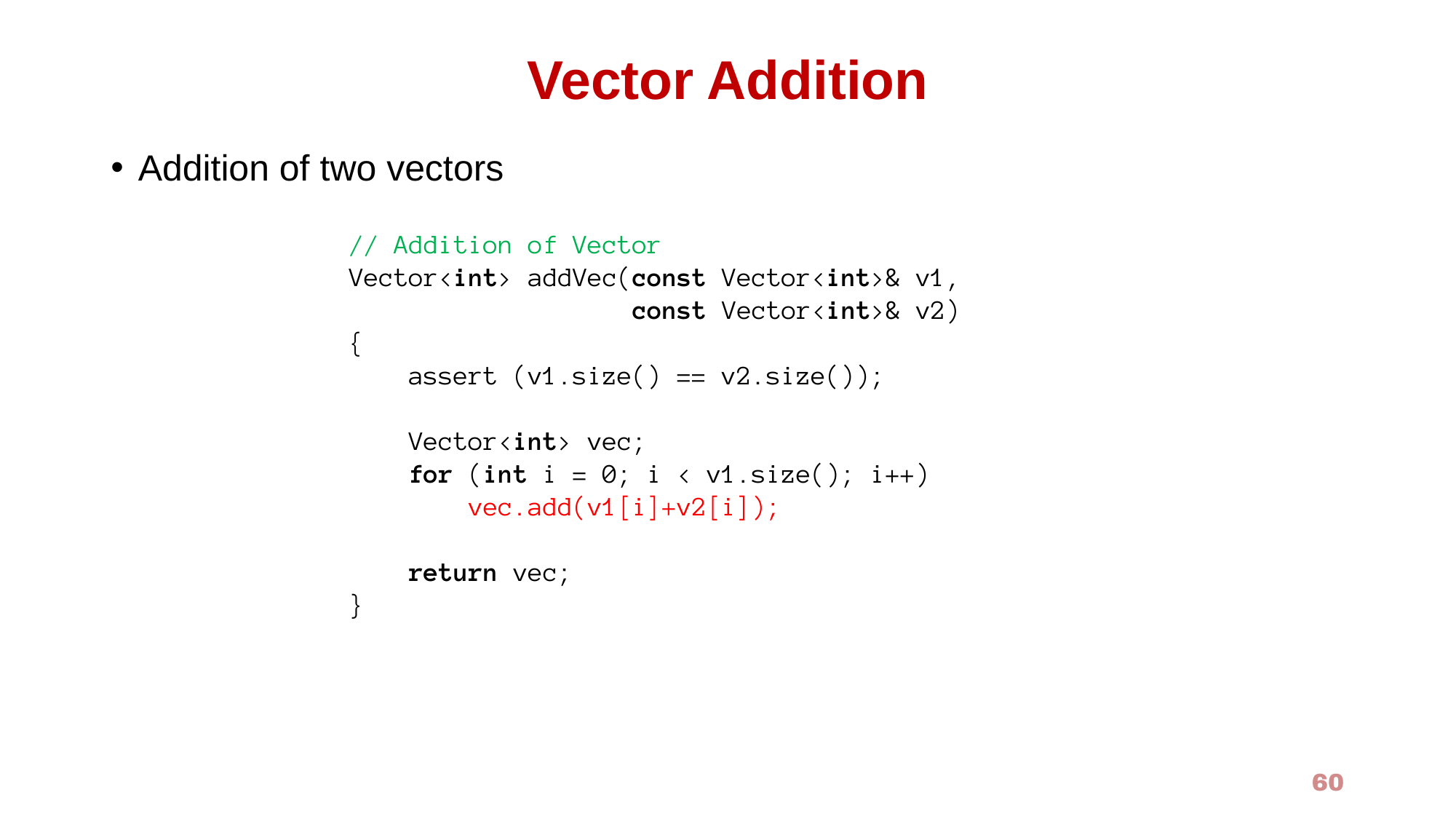

# Vector Addition
Addition of two vectors
// Addition of Vector
Vector<int> addVec(const Vector<int>& v1,
                   const Vector<int>& v2)
{
    assert (v1.size() == v2.size());

    Vector<int> vec;
    for (int i = 0; i < v1.size(); i++)
        vec.add(v1[i]+v2[i]);

    return vec;
}
60